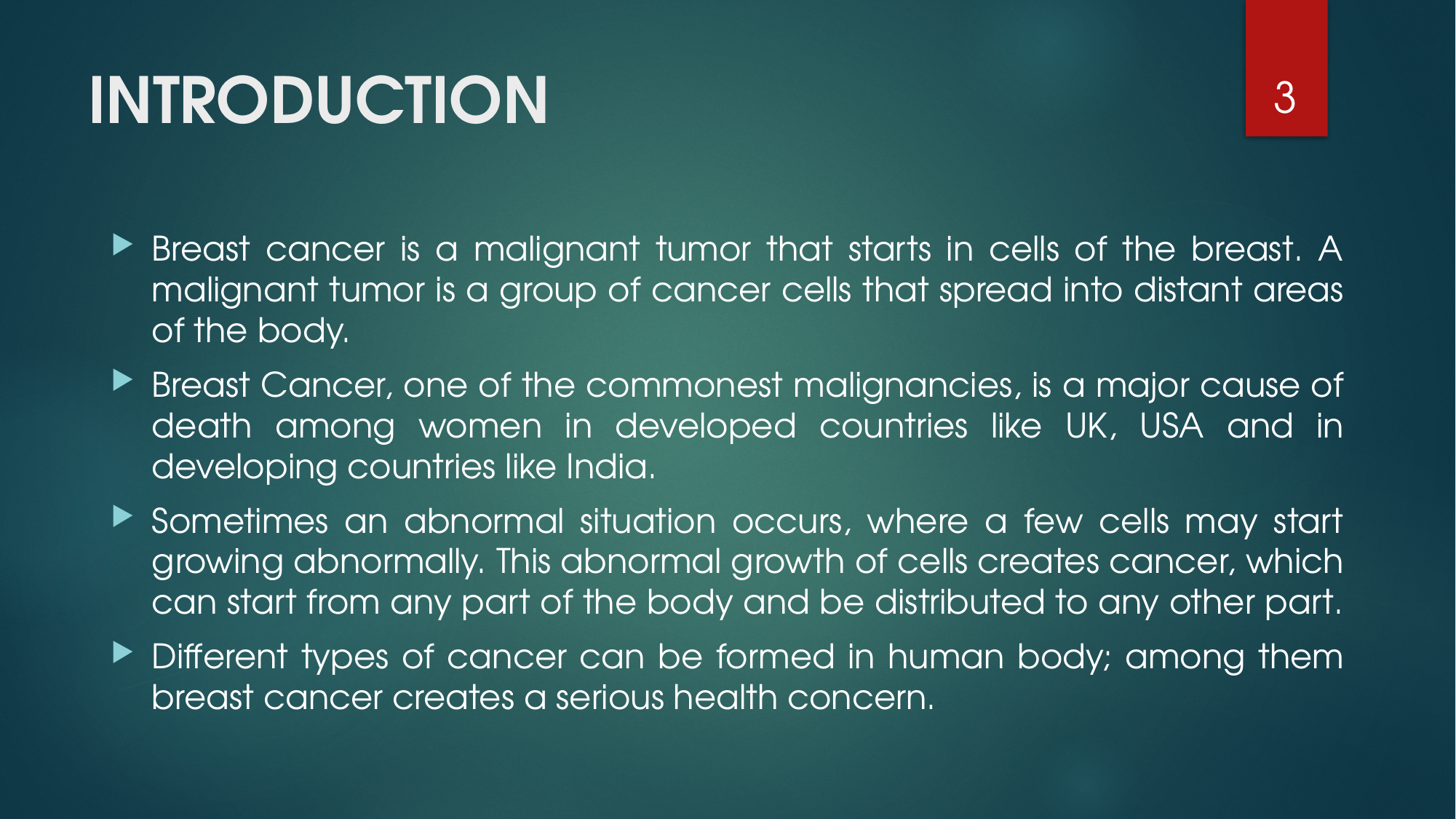

3
# INTRODUCTION
Breast cancer is a malignant tumor that starts in cells of the breast. A malignant tumor is a group of cancer cells that spread into distant areas of the body.
Breast Cancer, one of the commonest malignancies, is a major cause of death among women in developed countries like UK, USA and in developing countries like India.
Sometimes an abnormal situation occurs, where a few cells may start growing abnormally. This abnormal growth of cells creates cancer, which can start from any part of the body and be distributed to any other part.
Different types of cancer can be formed in human body; among them breast cancer creates a serious health concern.